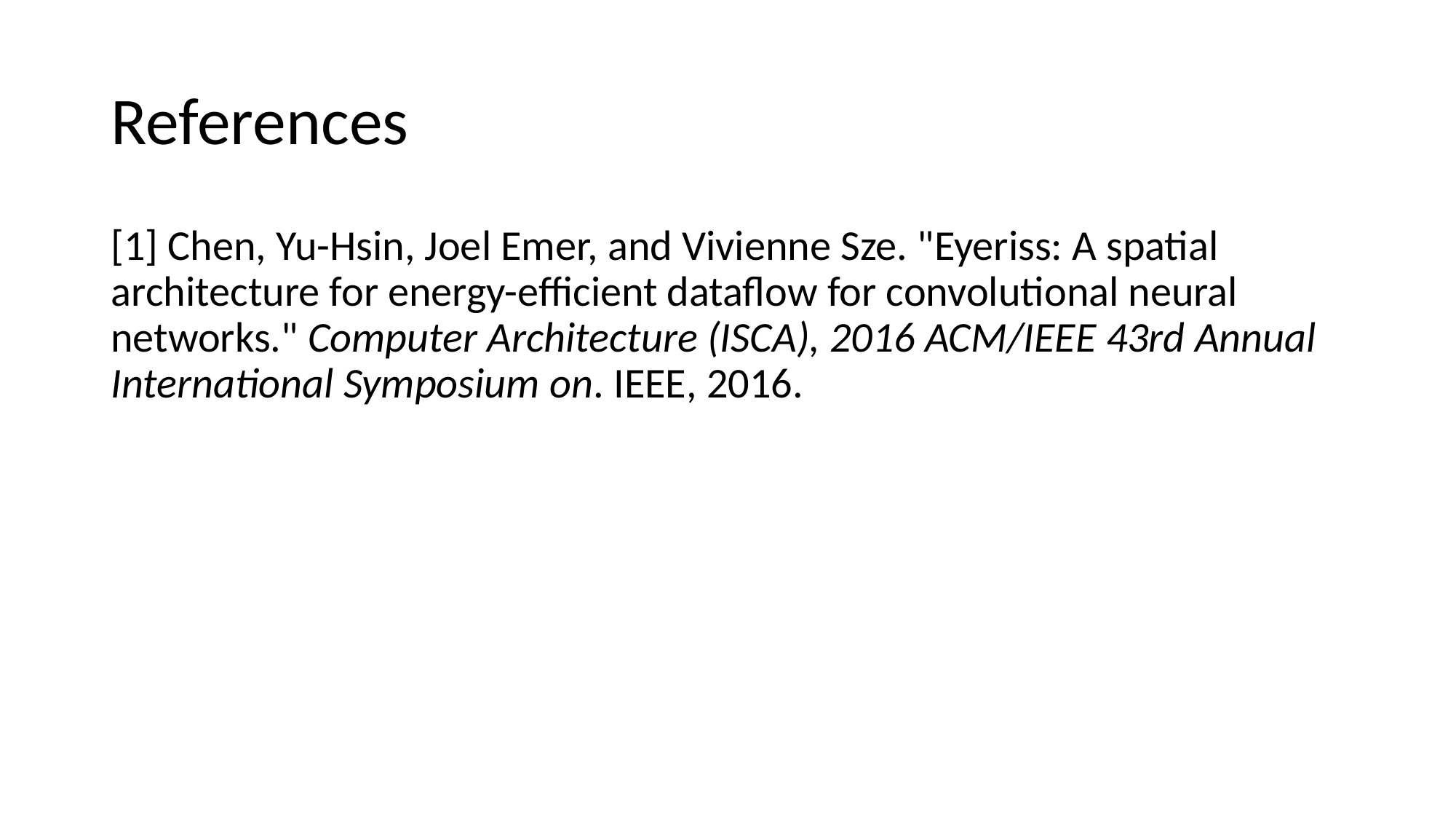

# References
[1] Chen, Yu-Hsin, Joel Emer, and Vivienne Sze. "Eyeriss: A spatial architecture for energy-efficient dataflow for convolutional neural networks." Computer Architecture (ISCA), 2016 ACM/IEEE 43rd Annual International Symposium on. IEEE, 2016.